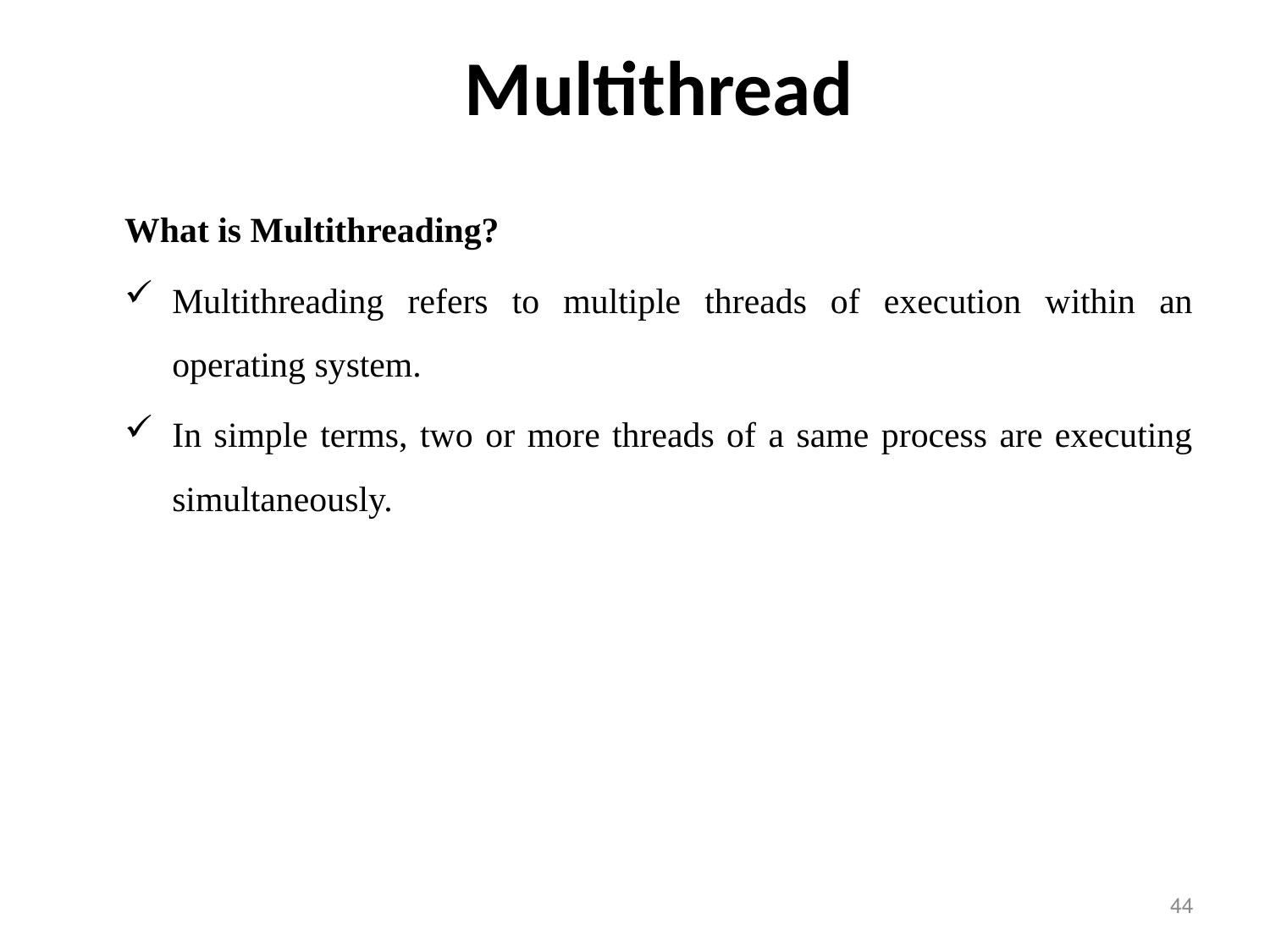

# Multithread
What is Multithreading?
Multithreading refers to multiple threads of execution within an operating system.
In simple terms, two or more threads of a same process are executing simultaneously.
44